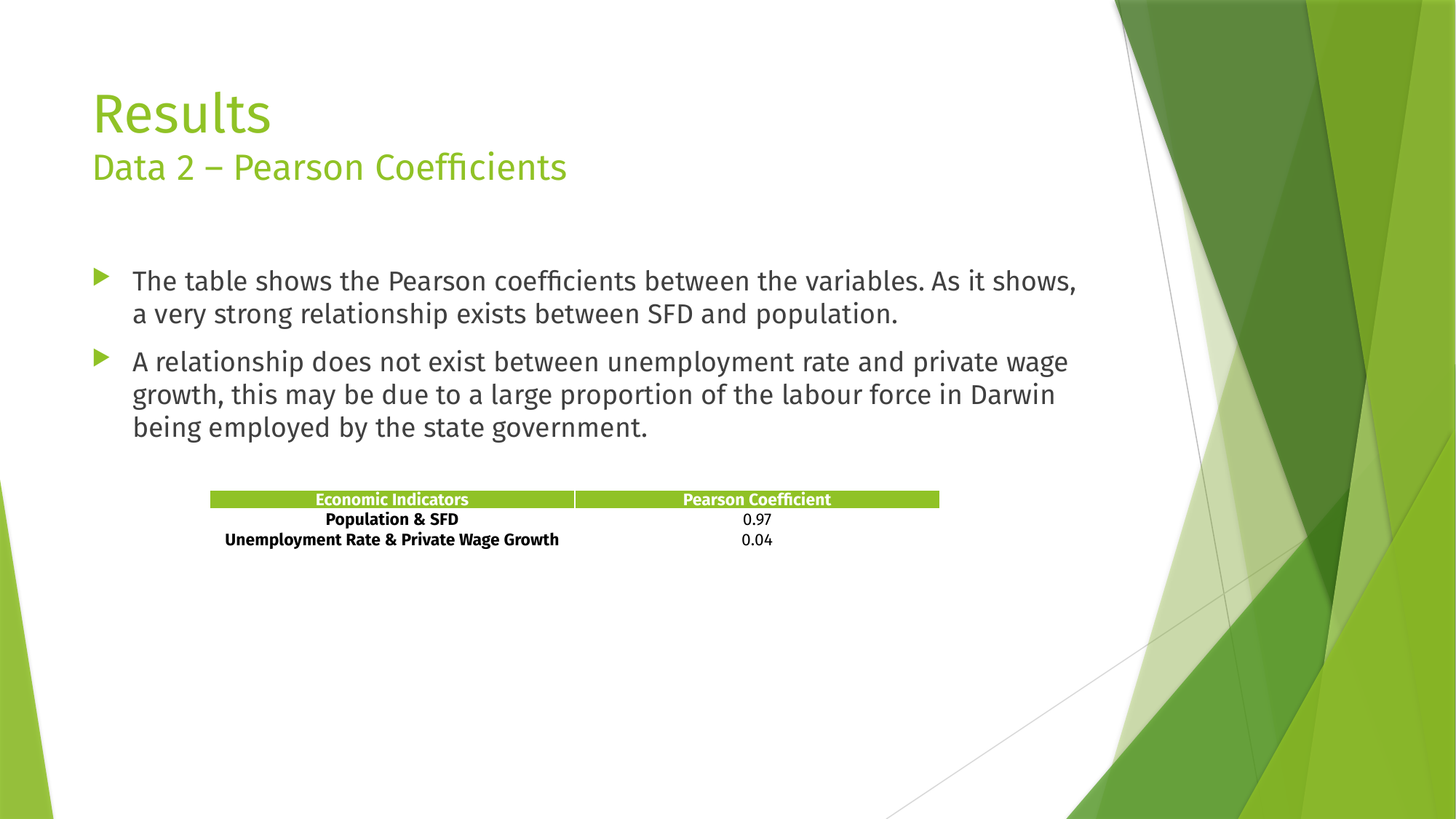

# Results Data 2 – Pearson Coefficients
The table shows the Pearson coefficients between the variables. As it shows, a very strong relationship exists between SFD and population.
A relationship does not exist between unemployment rate and private wage growth, this may be due to a large proportion of the labour force in Darwin being employed by the state government.

| Economic Indicators | Pearson Coefficient |
| --- | --- |
| Population & SFD | 0.97 |
| Unemployment Rate & Private Wage Growth | 0.04 |